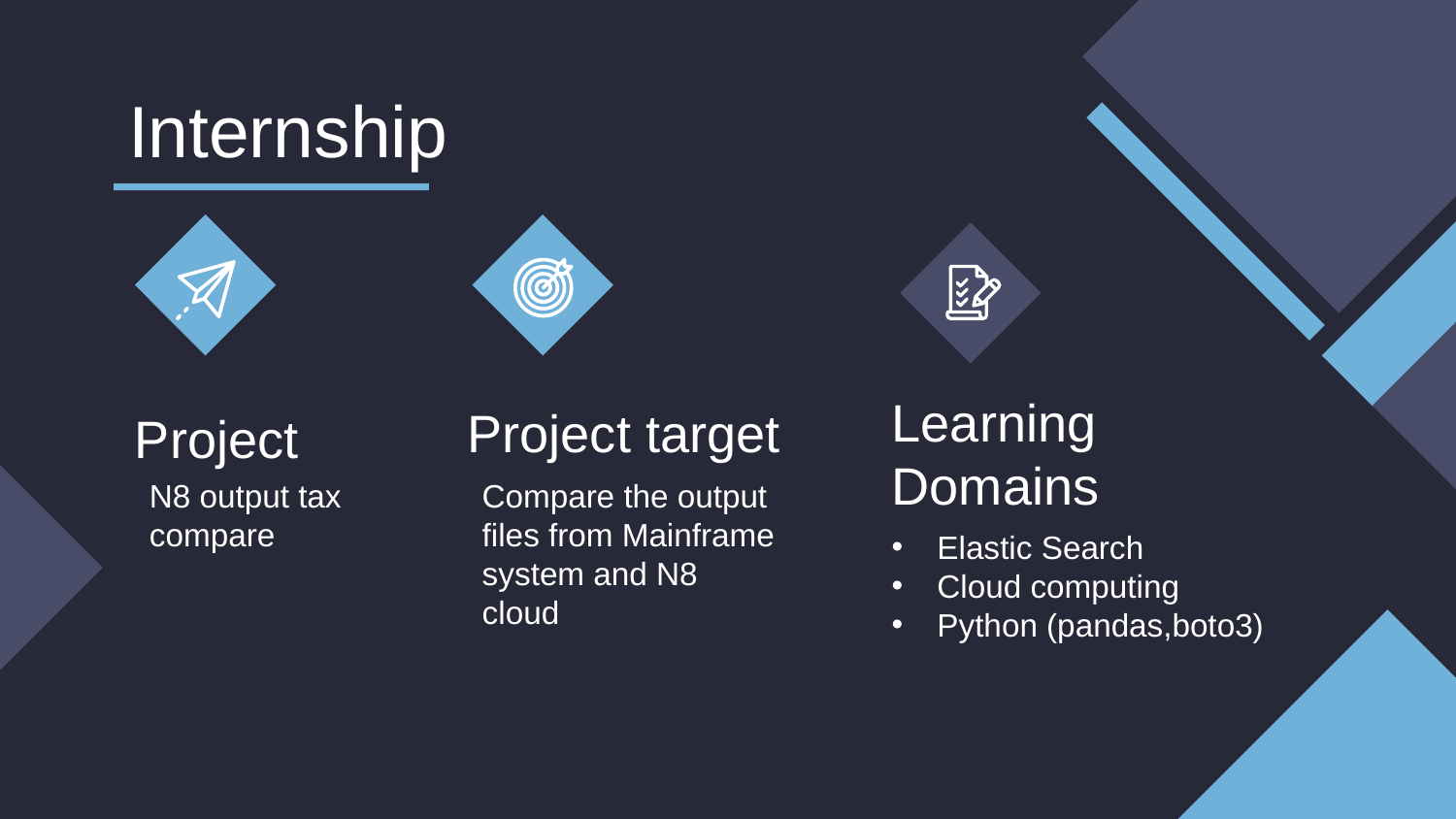

# Internship

Learning Domains
Project target
Project
N8 output tax compare
Compare the output files from Mainframe system and N8 cloud
Elastic Search
Cloud computing
Python (pandas,boto3)